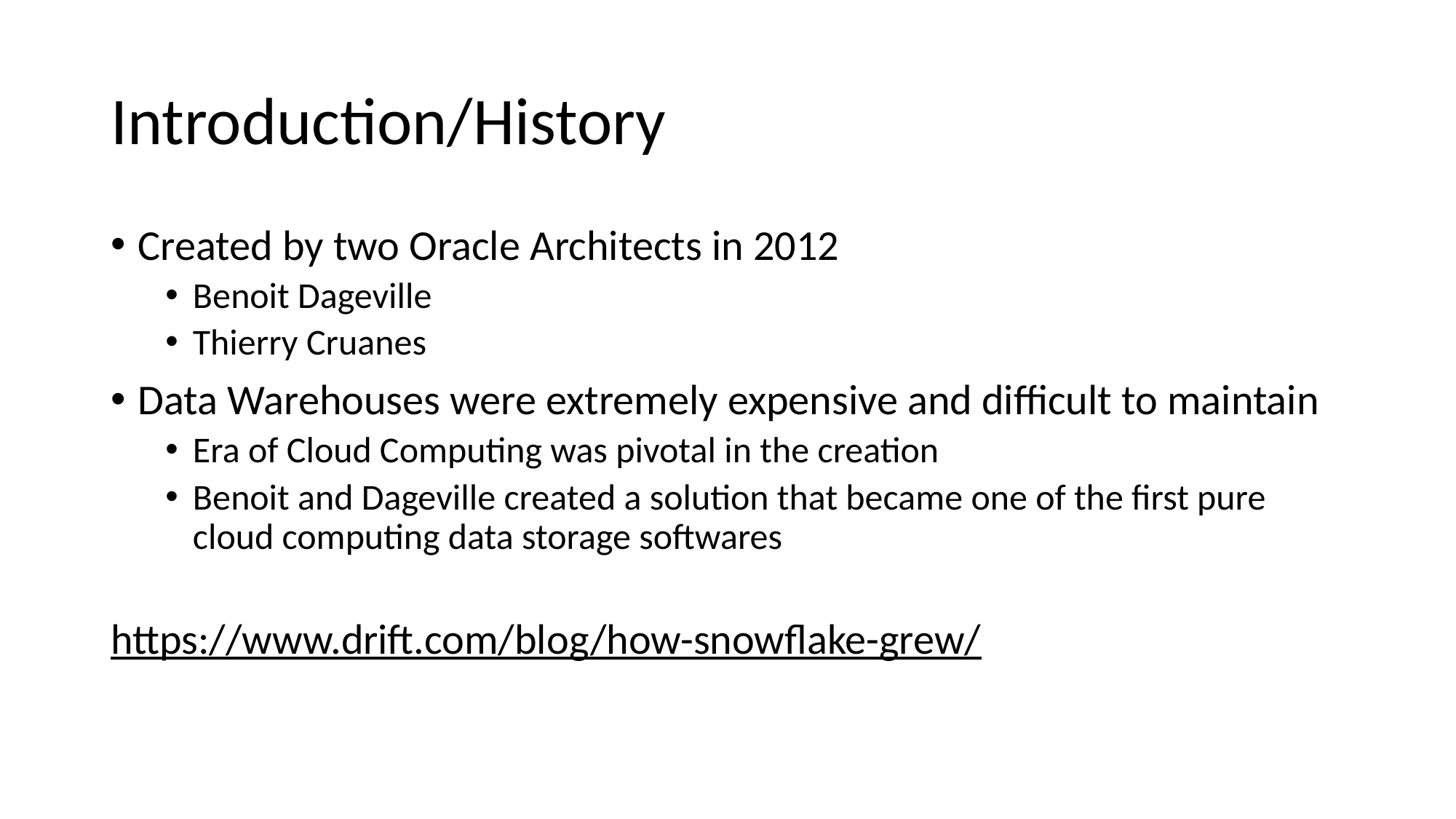

# Introduction/History
Created by two Oracle Architects in 2012
Benoit Dageville
Thierry Cruanes
Data Warehouses were extremely expensive and difficult to maintain
Era of Cloud Computing was pivotal in the creation
Benoit and Dageville created a solution that became one of the first pure cloud computing data storage softwares

https://www.drift.com/blog/how-snowflake-grew/